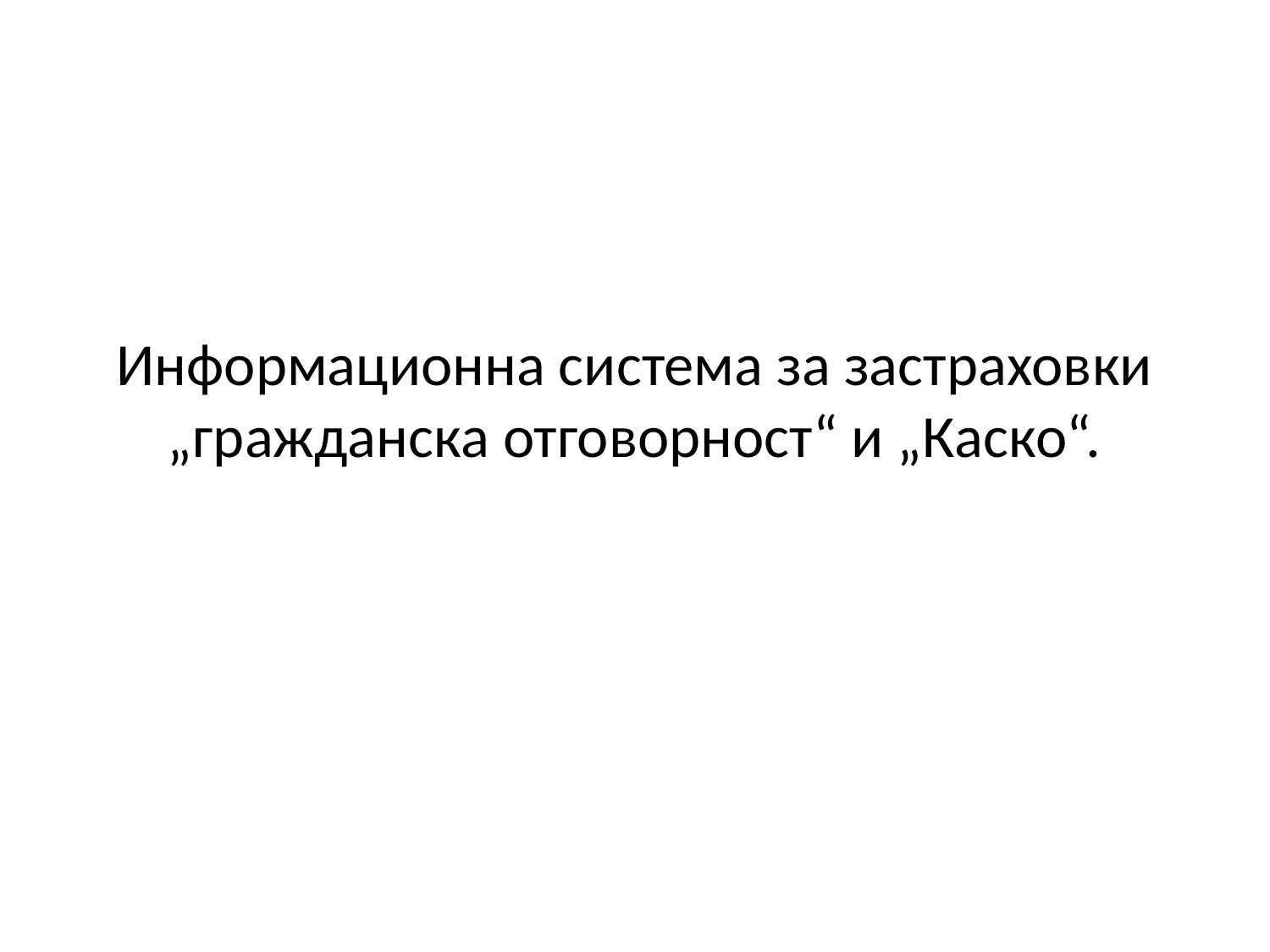

# Информационна система за застраховки „гражданска отговорност“ и „Каско“.